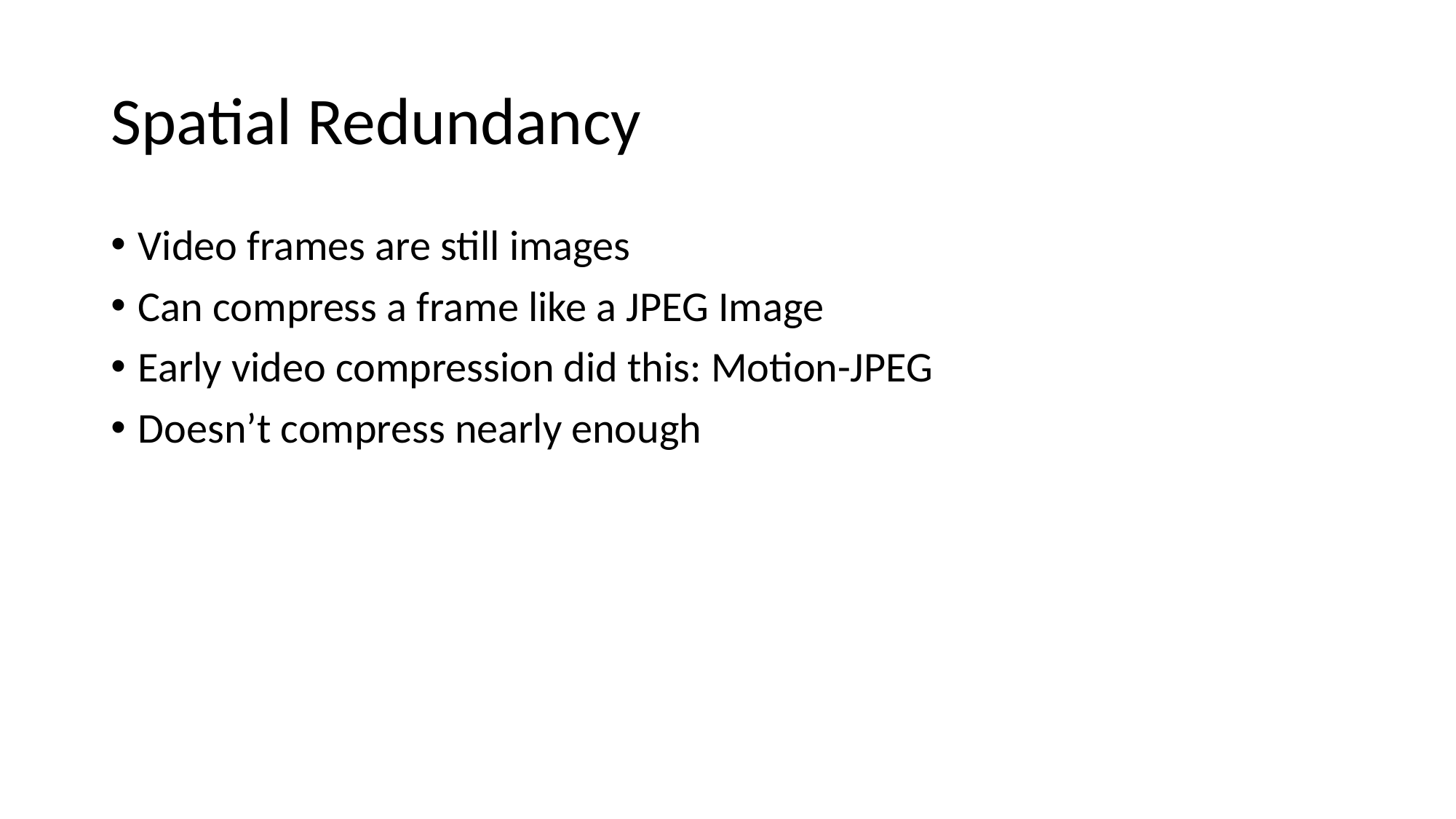

# Spatial Redundancy
Video frames are still images
Can compress a frame like a JPEG Image
Early video compression did this: Motion-JPEG
Doesn’t compress nearly enough